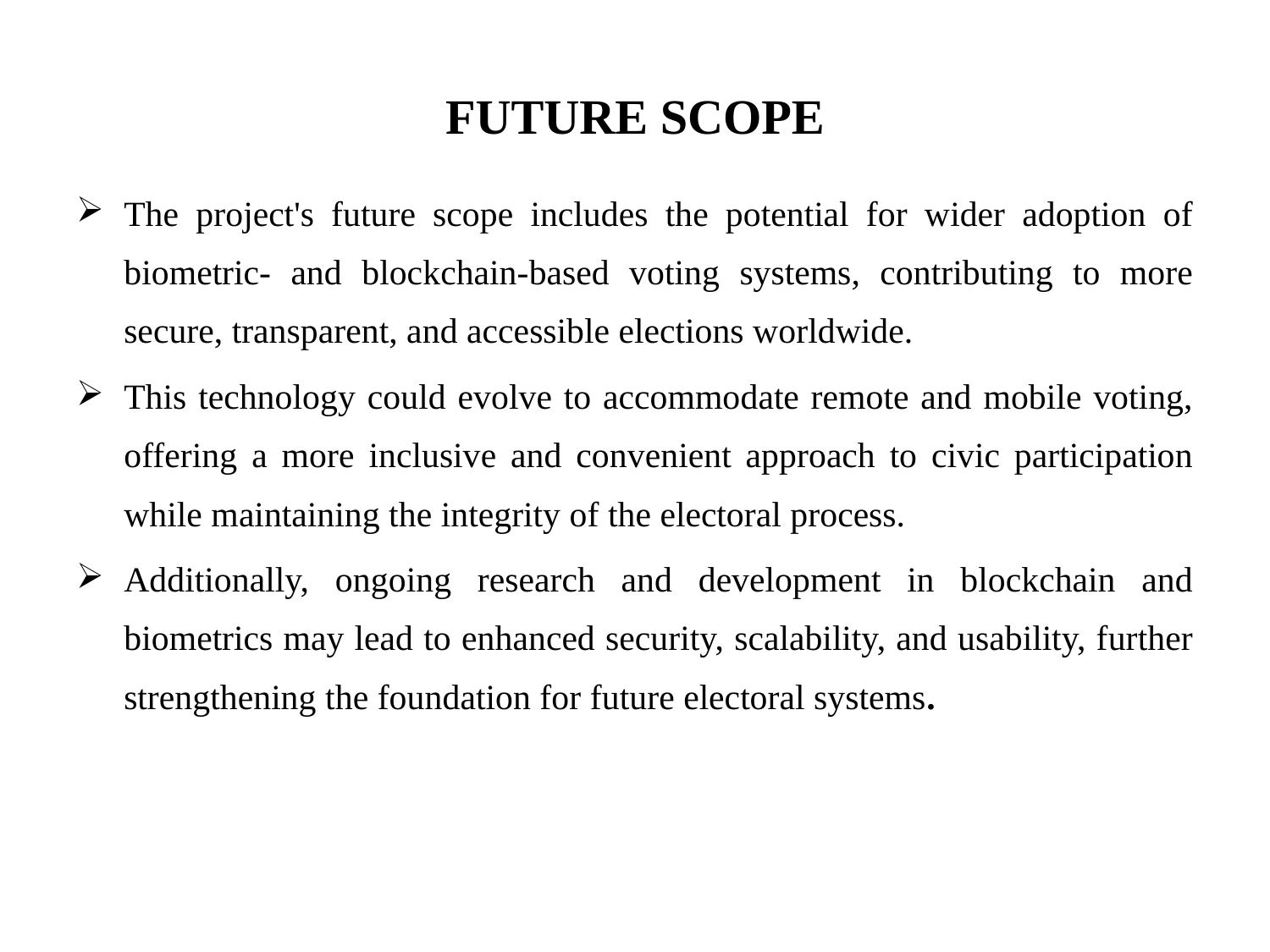

# FUTURE SCOPE
The project's future scope includes the potential for wider adoption of biometric- and blockchain-based voting systems, contributing to more secure, transparent, and accessible elections worldwide.
This technology could evolve to accommodate remote and mobile voting, offering a more inclusive and convenient approach to civic participation while maintaining the integrity of the electoral process.
Additionally, ongoing research and development in blockchain and biometrics may lead to enhanced security, scalability, and usability, further strengthening the foundation for future electoral systems.